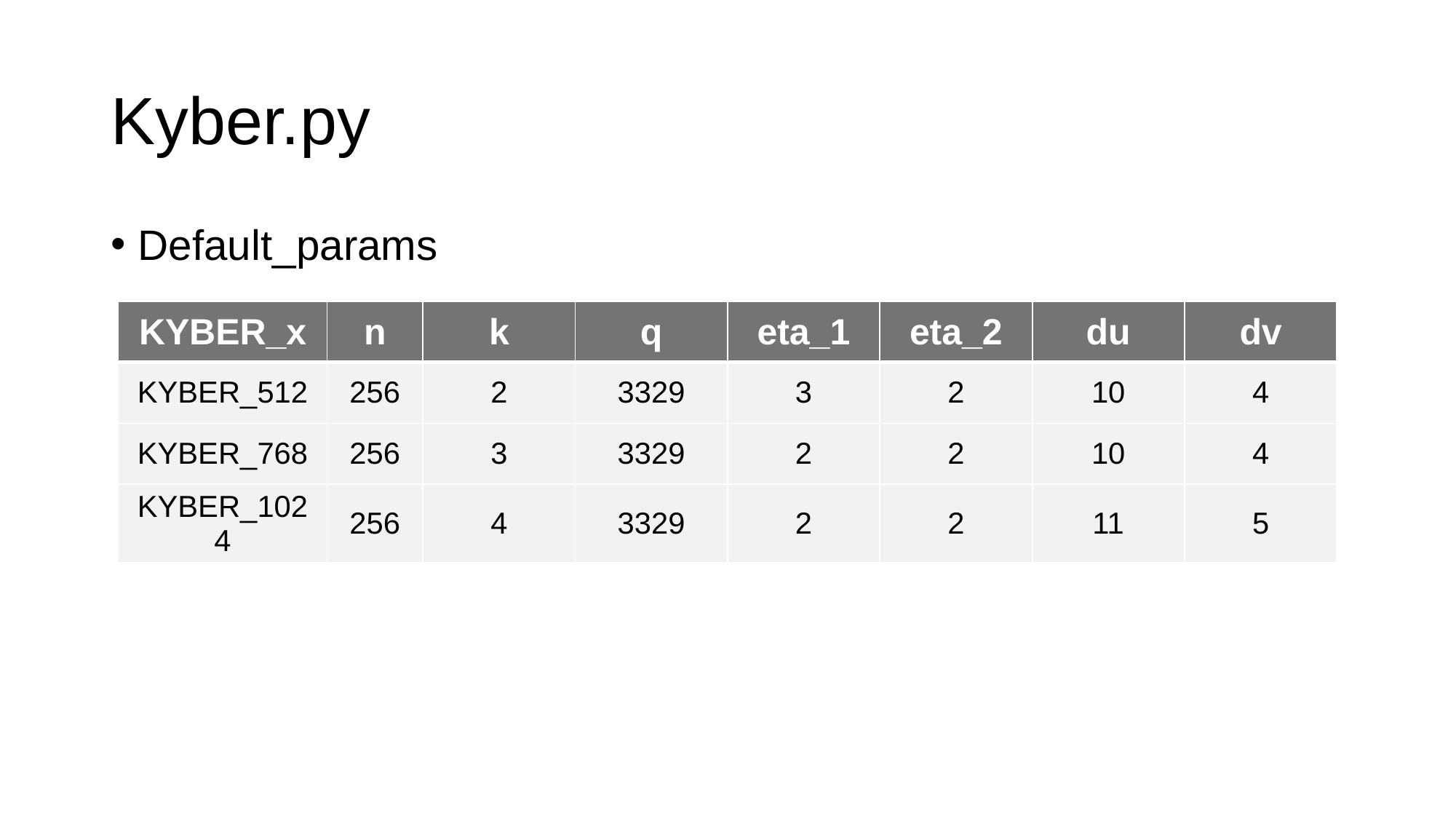

# Kyber.py
Default_params

| KYBER\_x | n | k | q | eta\_1 | eta\_2 | du | dv |
| --- | --- | --- | --- | --- | --- | --- | --- |
| KYBER\_512 | 256 | 2 | 3329 | 3 | 2 | 10 | 4 |
| KYBER\_768 | 256 | 3 | 3329 | 2 | 2 | 10 | 4 |
| KYBER\_1024 | 256 | 4 | 3329 | 2 | 2 | 11 | 5 |